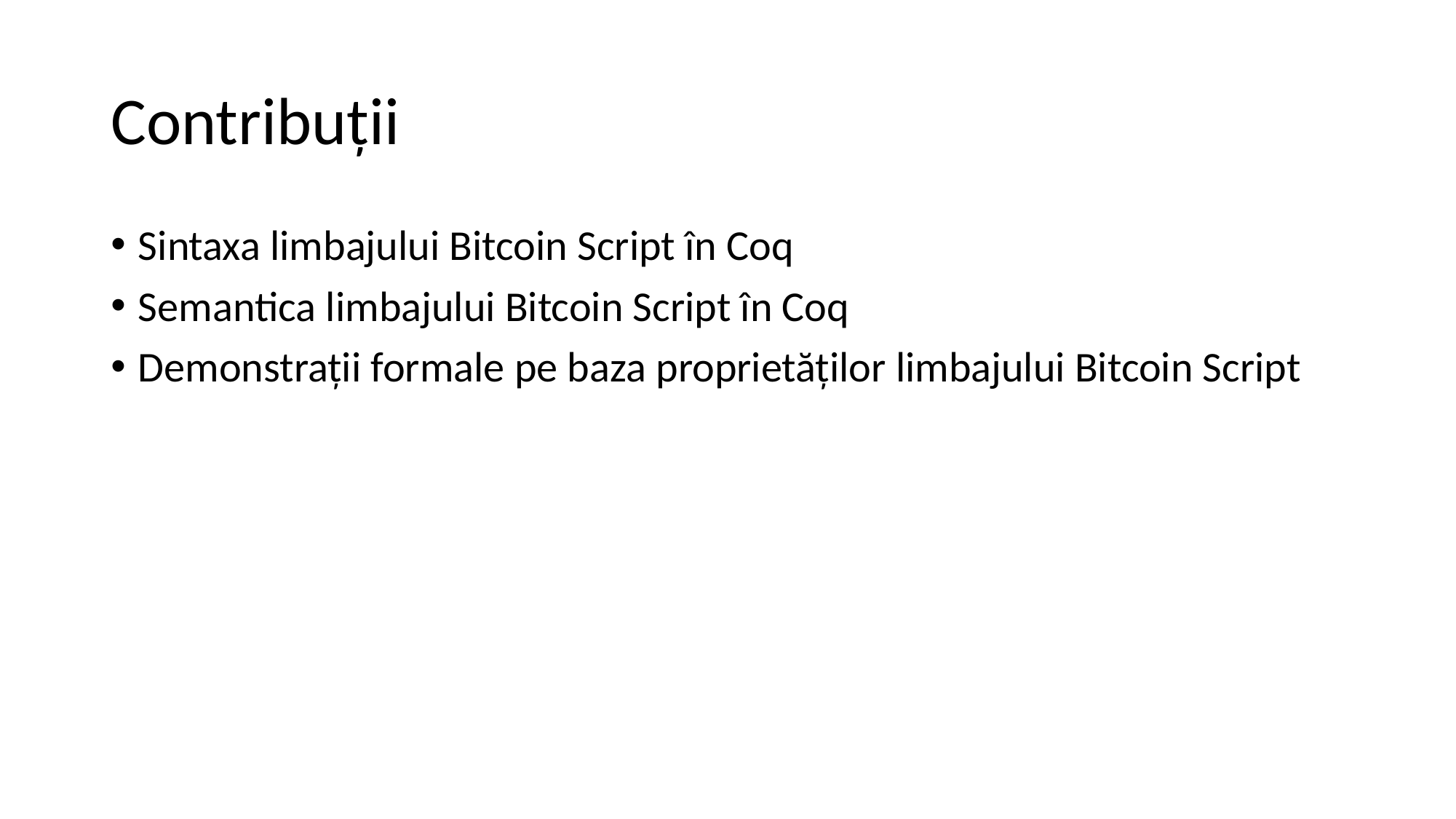

# Contribuții
Sintaxa limbajului Bitcoin Script în Coq
Semantica limbajului Bitcoin Script în Coq
Demonstrații formale pe baza proprietăților limbajului Bitcoin Script